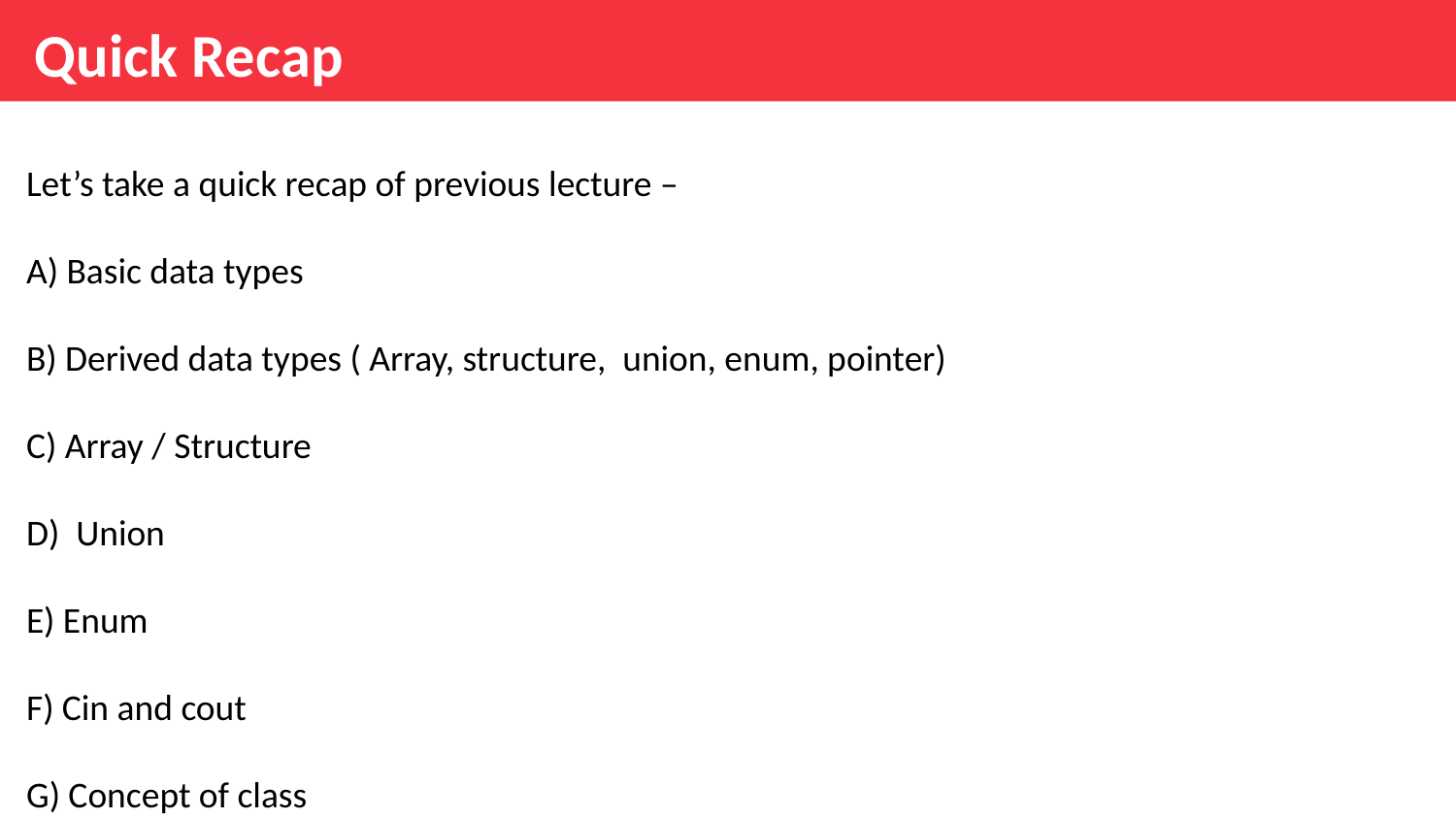

Quick Recap

Let’s take a quick recap of previous lecture –
A) Basic data types
B) Derived data types ( Array, structure,  union, enum, pointer)
C) Array / Structure
D)  Union
E) Enum
F) Cin and cout
G) Concept of class